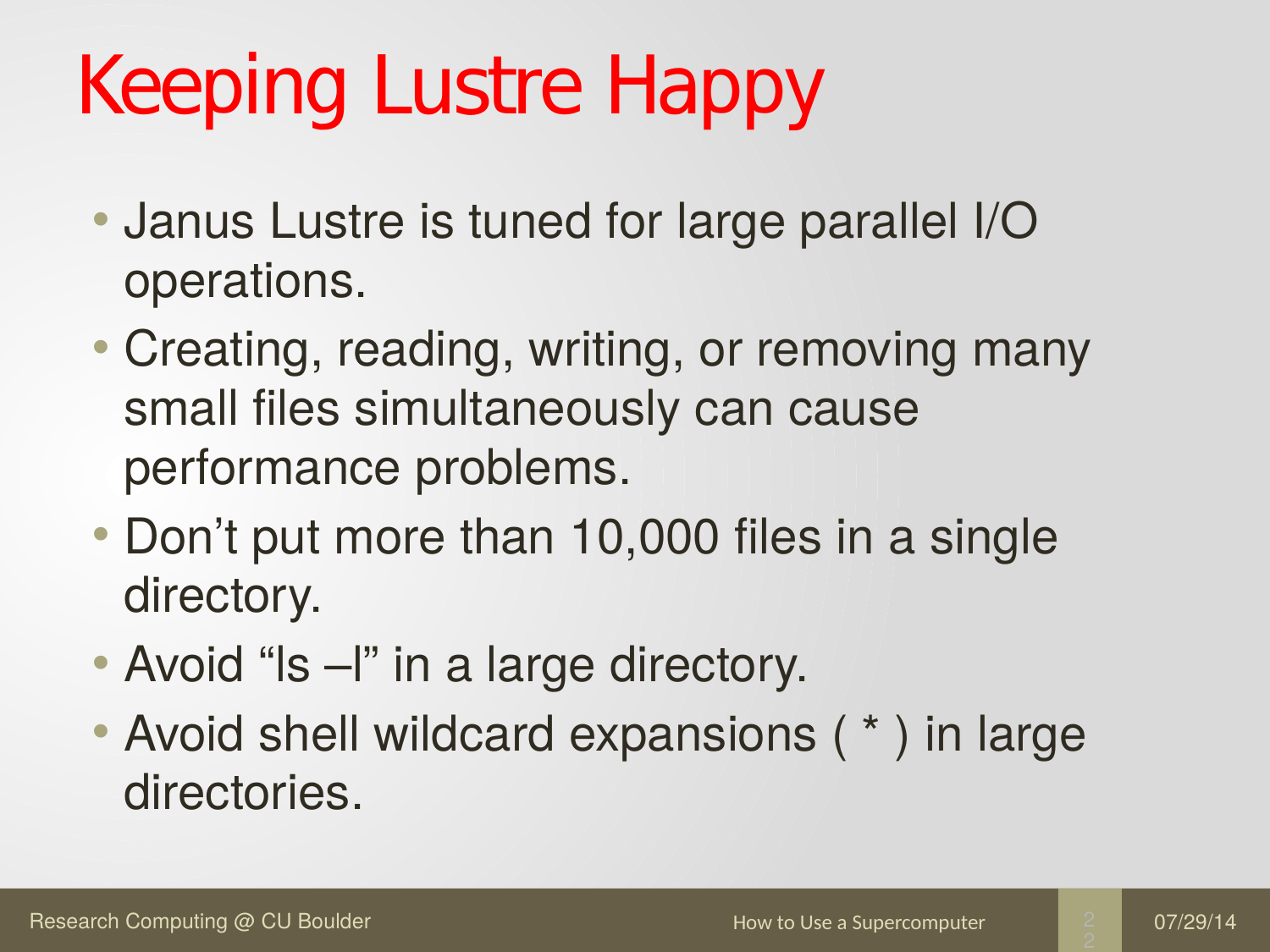

# Keeping Lustre Happy
Janus Lustre is tuned for large parallel I/O operations.
Creating, reading, writing, or removing many small files simultaneously can cause performance problems.
Don’t put more than 10,000 files in a single directory.
Avoid “ls –l” in a large directory.
Avoid shell wildcard expansions ( * ) in large directories.

How to Use a Supercomputer
07/29/14
22